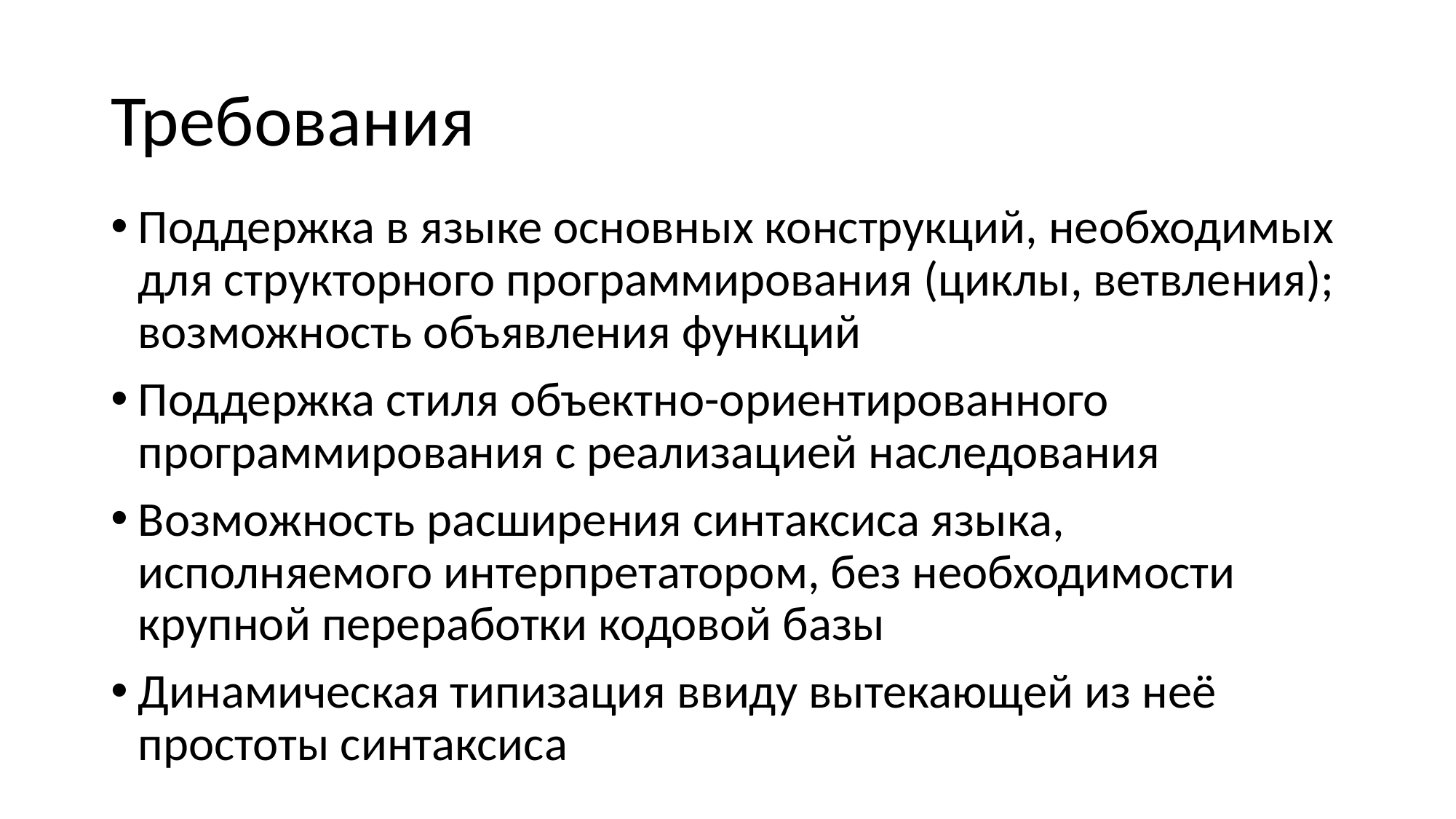

Требования
Поддержка в языке основных конструкций, необходимых для структорного программирования (циклы, ветвления); возможность объявления функций
Поддержка стиля объектно-ориентированного программирования с реализацией наследования
Возможность расширения синтаксиса языка, исполняемого интерпретатором, без необходимости крупной переработки кодовой базы
Динамическая типизация ввиду вытекающей из неё простоты синтаксиса